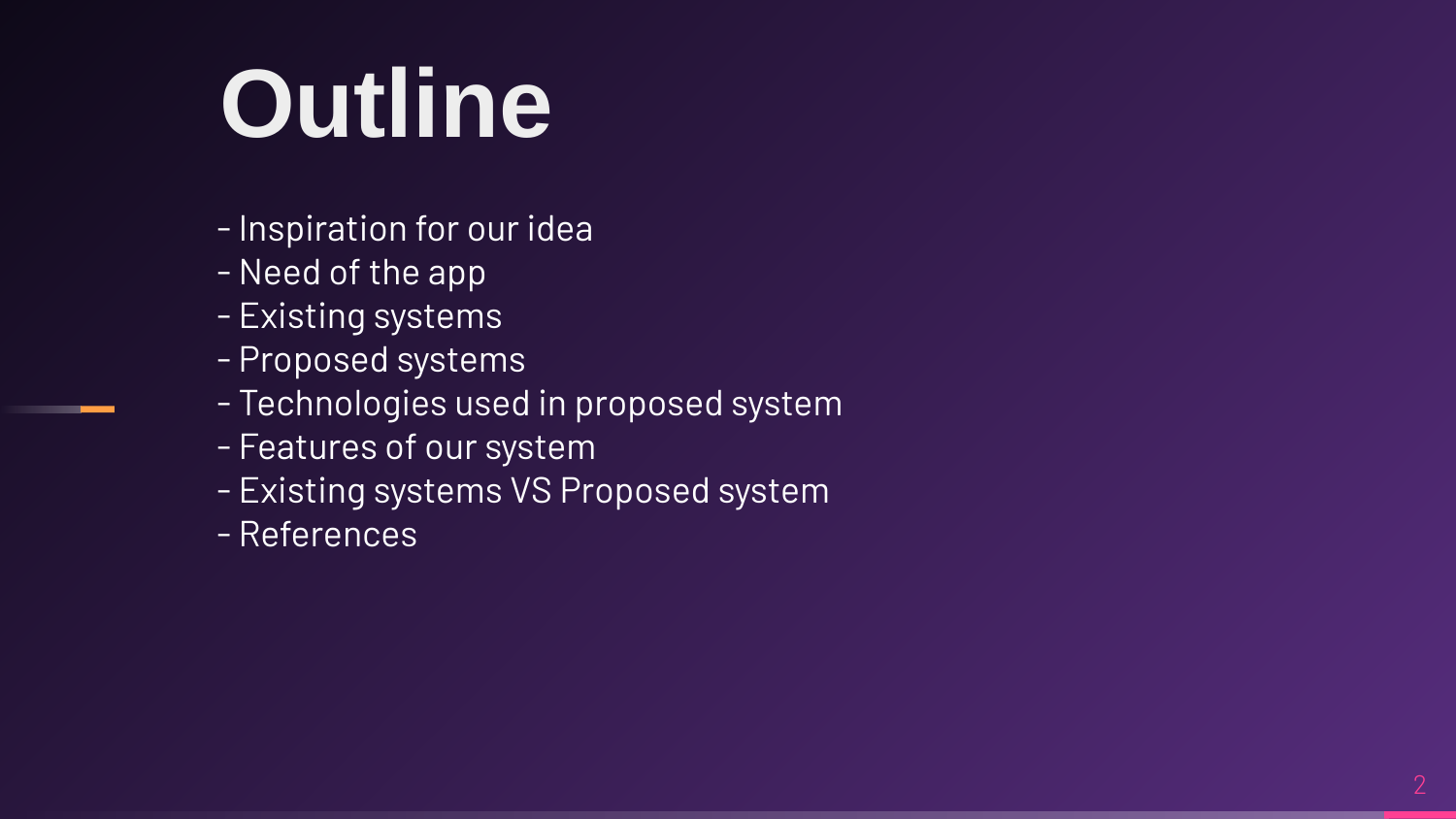

Outline
- Inspiration for our idea
- Need of the app
- Existing systems
- Proposed systems
- Technologies used in proposed system
- Features of our system
- Existing systems VS Proposed system
- References

2